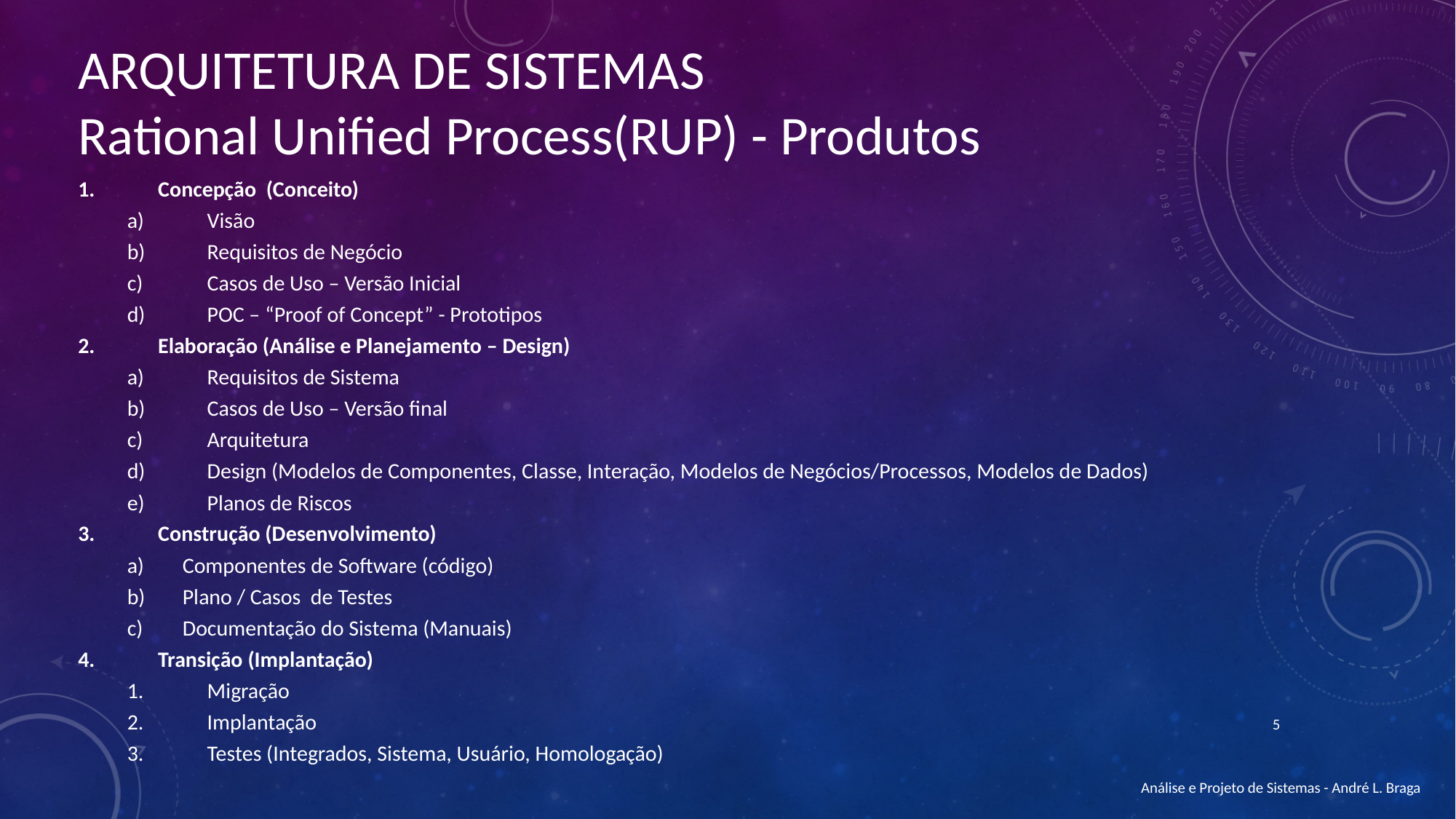

# Arquitetura de Sistemas Rational Unified Process(RUP) - Produtos
Concepção  (Conceito)
Visão
Requisitos de Negócio
Casos de Uso – Versão Inicial
POC – “Proof of Concept” - Prototipos
Elaboração (Análise e Planejamento – Design)
Requisitos de Sistema
Casos de Uso – Versão final
Arquitetura
Design (Modelos de Componentes, Classe, Interação, Modelos de Negócios/Processos, Modelos de Dados)
Planos de Riscos
Construção (Desenvolvimento)
Componentes de Software (código)
Plano / Casos  de Testes
Documentação do Sistema (Manuais)
Transição (Implantação)
Migração
Implantação
Testes (Integrados, Sistema, Usuário, Homologação)

5
Análise e Projeto de Sistemas - André L. Braga